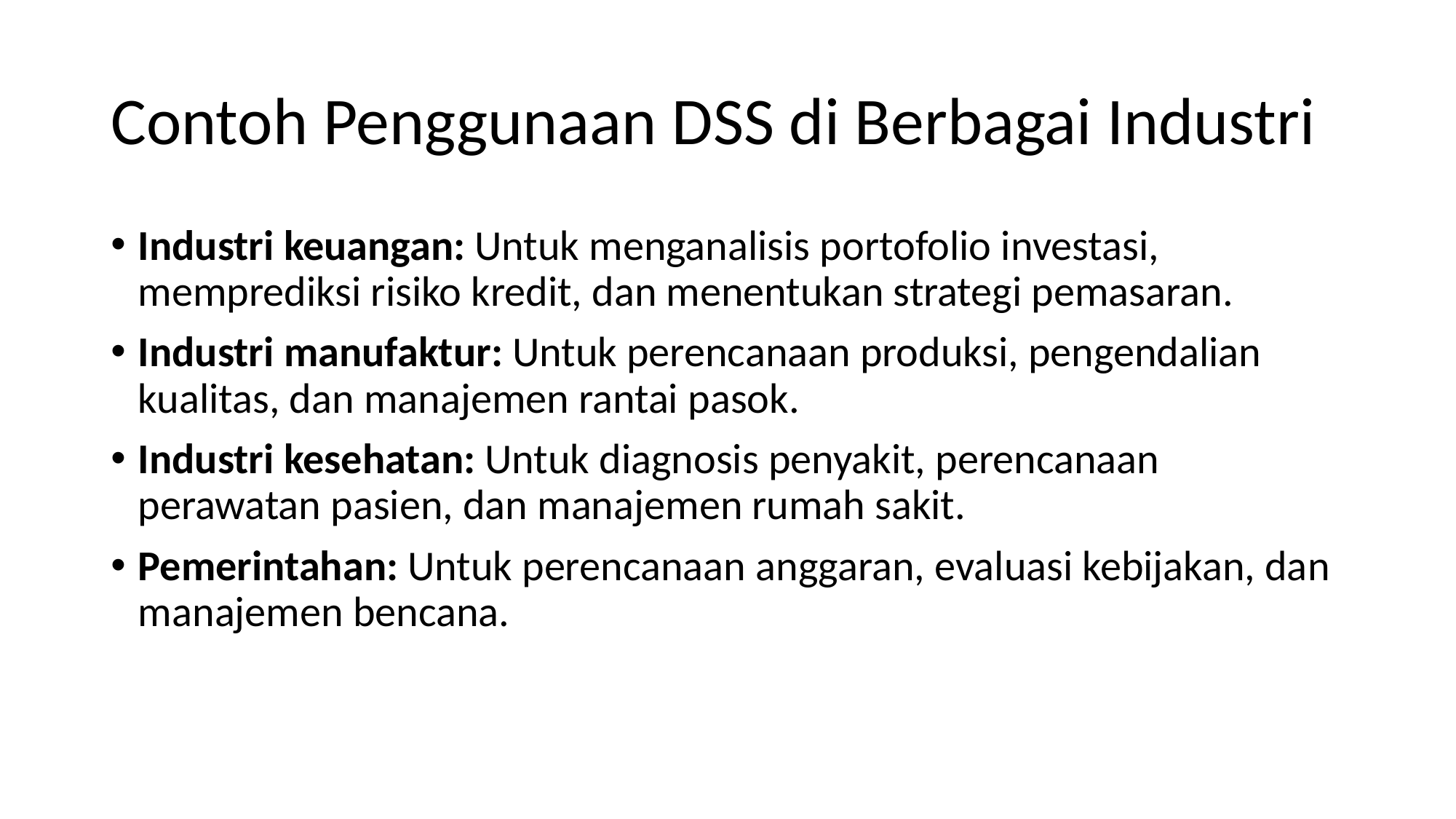

# Contoh Penggunaan DSS di Berbagai Industri
Industri keuangan: Untuk menganalisis portofolio investasi, memprediksi risiko kredit, dan menentukan strategi pemasaran.
Industri manufaktur: Untuk perencanaan produksi, pengendalian kualitas, dan manajemen rantai pasok.
Industri kesehatan: Untuk diagnosis penyakit, perencanaan perawatan pasien, dan manajemen rumah sakit.
Pemerintahan: Untuk perencanaan anggaran, evaluasi kebijakan, dan manajemen bencana.